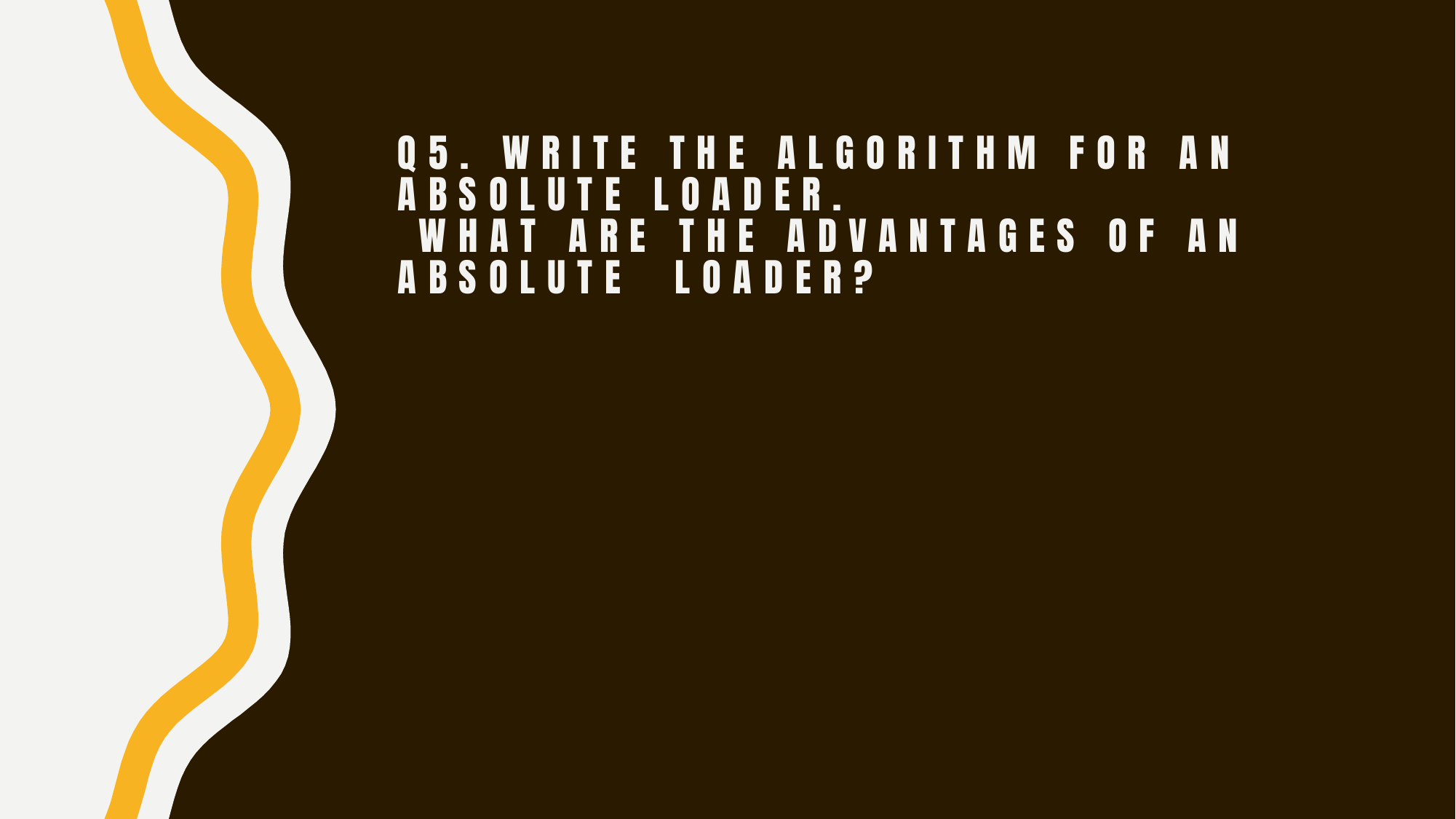

# Q5. Write the algorithm for an absolute loader. What are the advantages of an Absolute  loader?